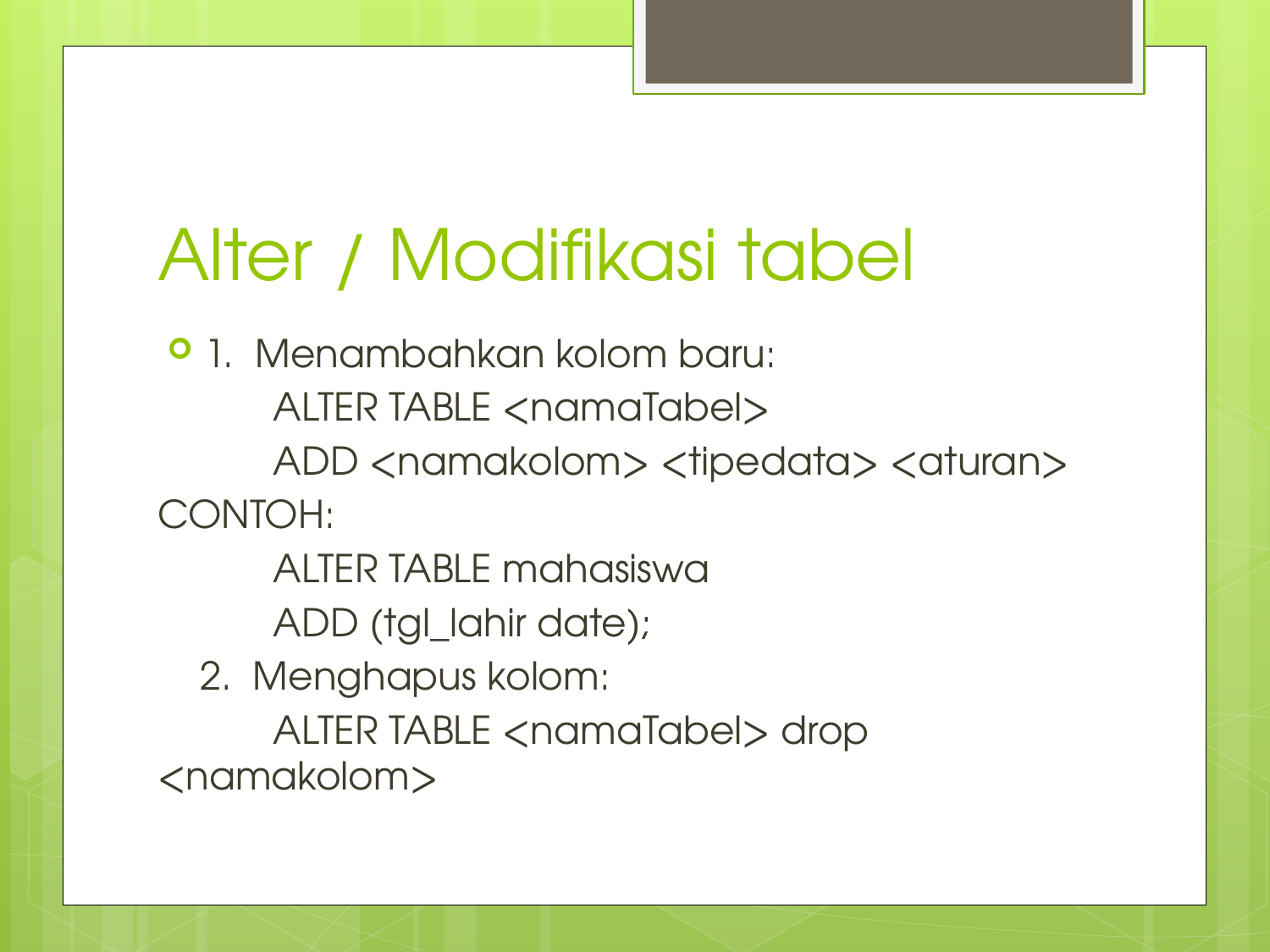

# Alter / Modifikasi tabel
1.  Menambahkan kolom baru:
	ALTER TABLE <namaTabel>
	ADD <namakolom> <tipedata> <aturan>
CONTOH:
	ALTER TABLE mahasiswa
	ADD (tgl_lahir date);
    2.  Menghapus kolom:
	ALTER TABLE <namaTabel> drop <namakolom>